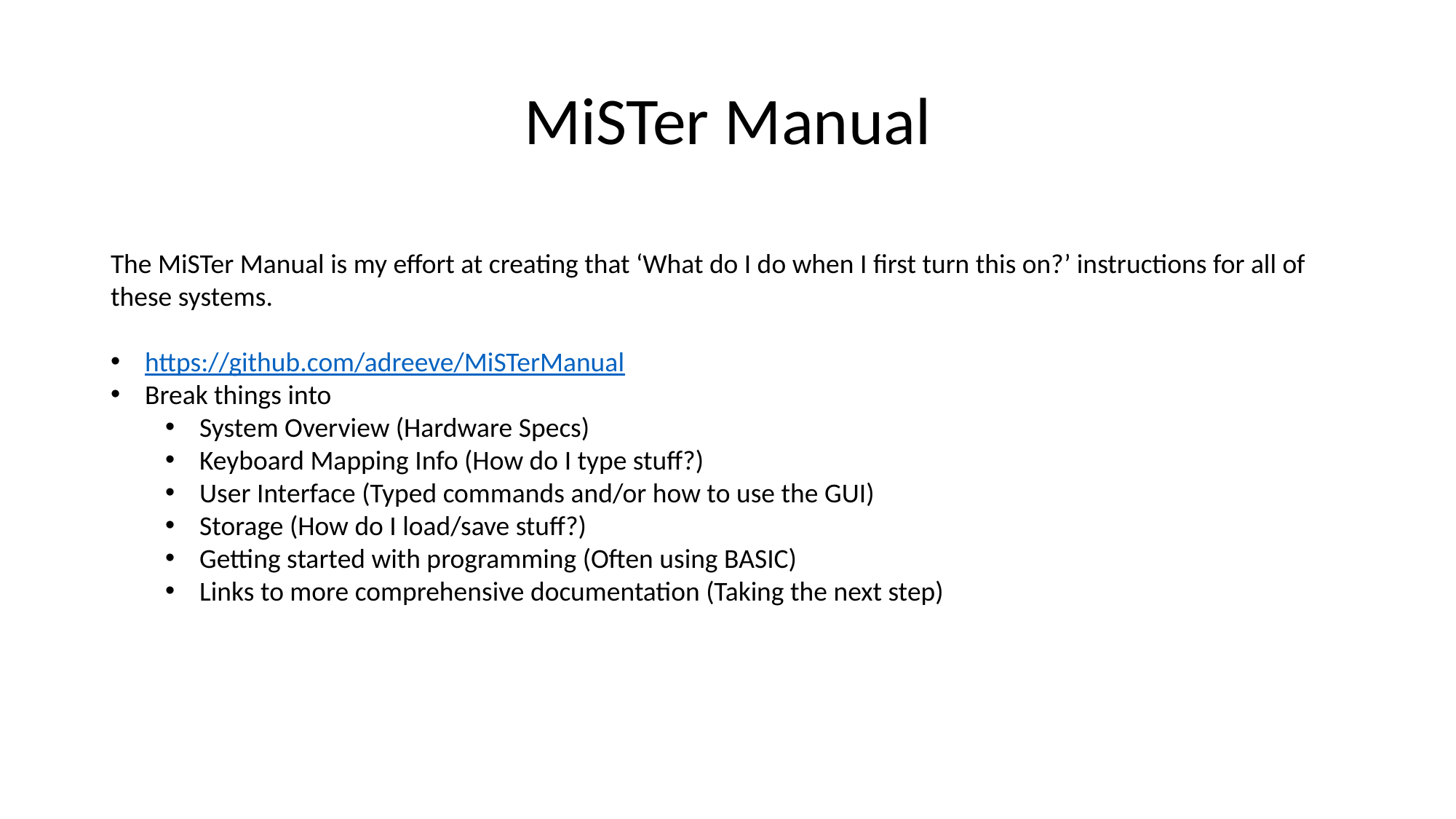

# MiSTer Manual
The MiSTer Manual is my effort at creating that ‘What do I do when I first turn this on?’ instructions for all of these systems.
https://github.com/adreeve/MiSTerManual
Break things into
System Overview (Hardware Specs)
Keyboard Mapping Info (How do I type stuff?)
User Interface (Typed commands and/or how to use the GUI)
Storage (How do I load/save stuff?)
Getting started with programming (Often using BASIC)
Links to more comprehensive documentation (Taking the next step)